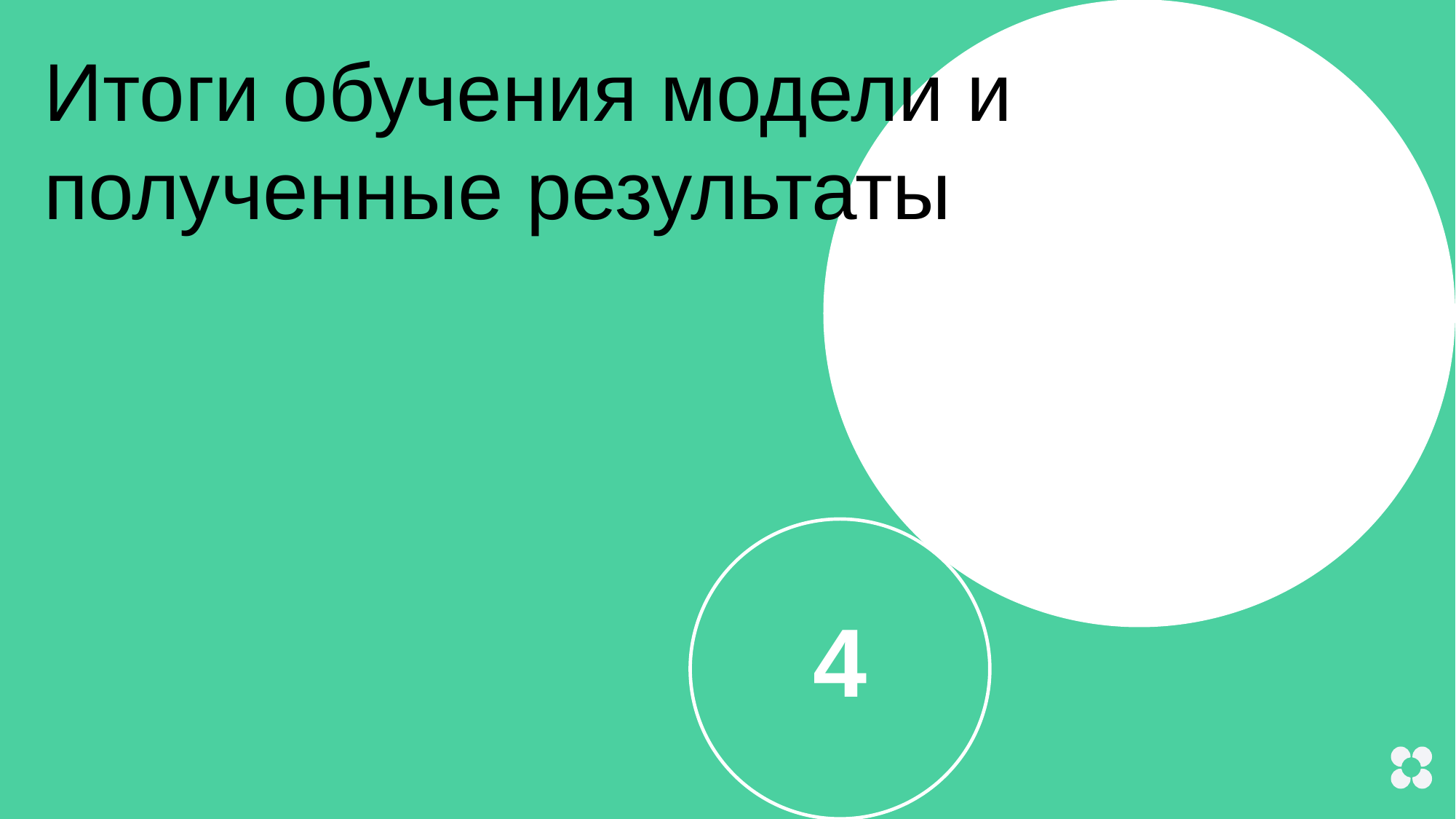

Итоги обучения модели и полученные результаты
4